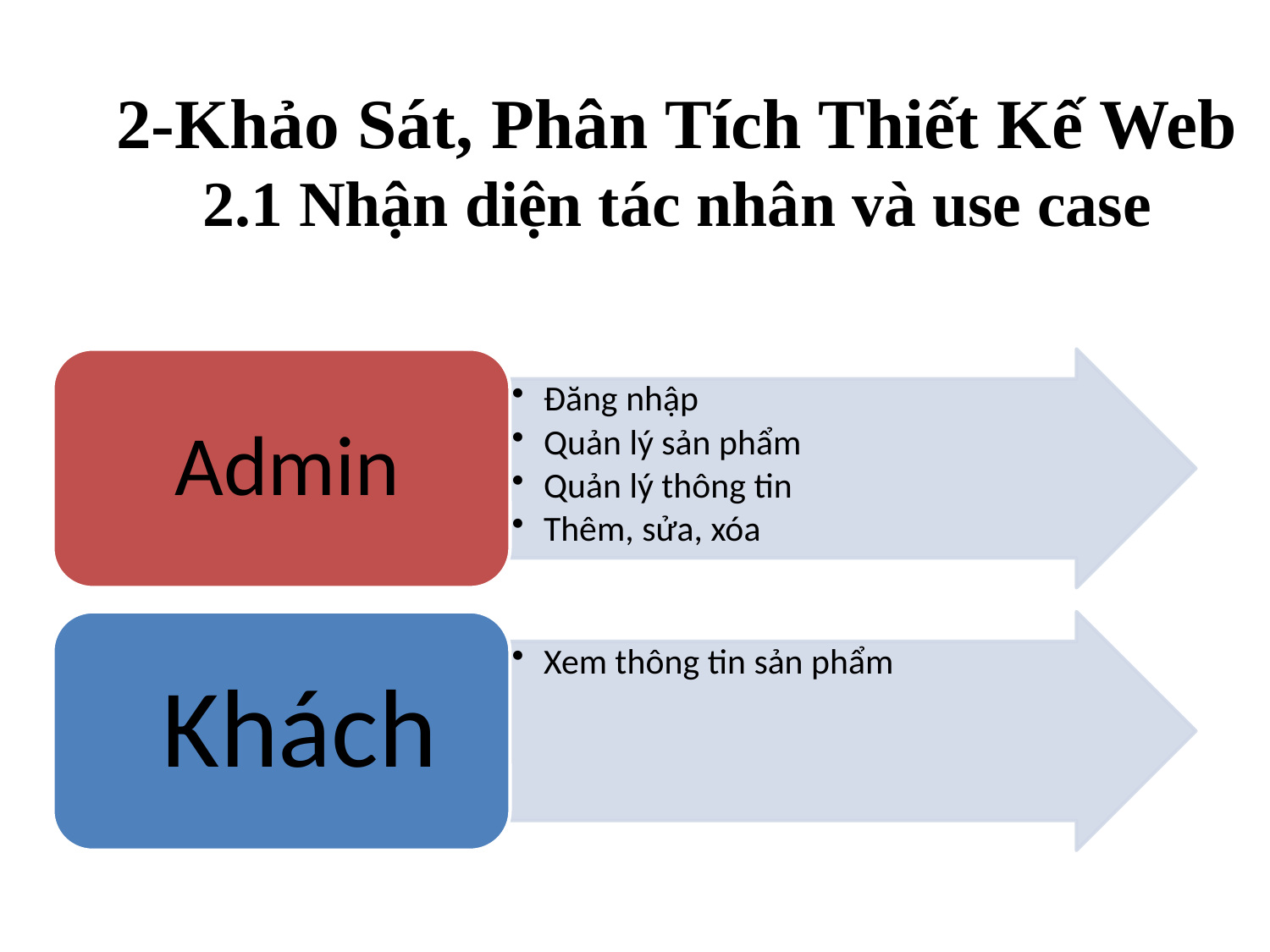

# 2-Khảo Sát, Phân Tích Thiết Kế Web 2.1 Nhận diện tác nhân và use case
Đăng nhập
Quản lý sản phẩm
Quản lý thông tin
Thêm, sửa, xóa
Admin
Xem thông tin sản phẩm

 Khách